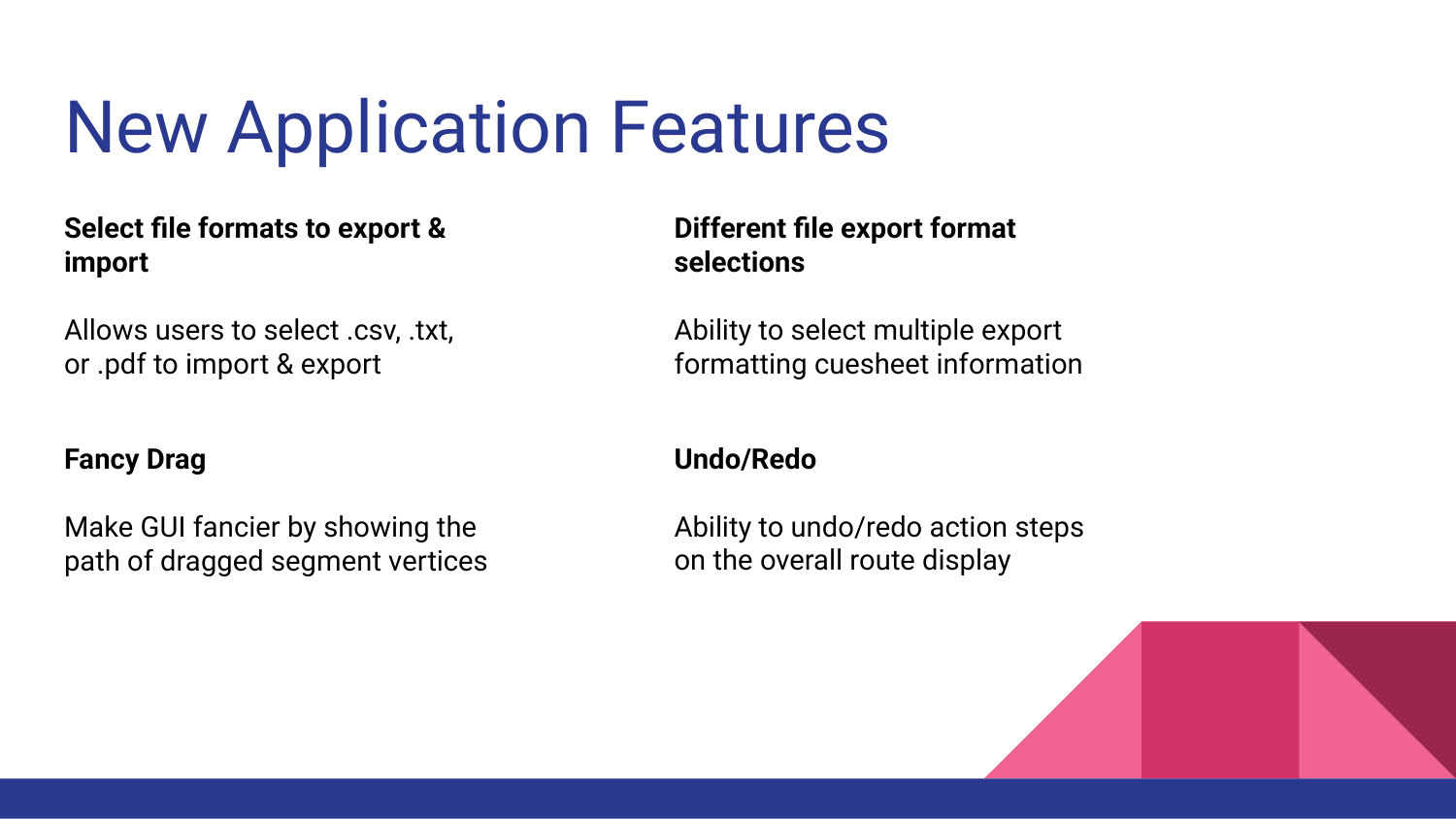

# New Application Features
Select file formats to export & import

Allows users to select .csv, .txt, or .pdf to import & export
Different file export format selections

Ability to select multiple export formatting cuesheet information
Fancy Drag

Make GUI fancier by showing the path of dragged segment vertices
Undo/Redo

Ability to undo/redo action steps on the overall route display